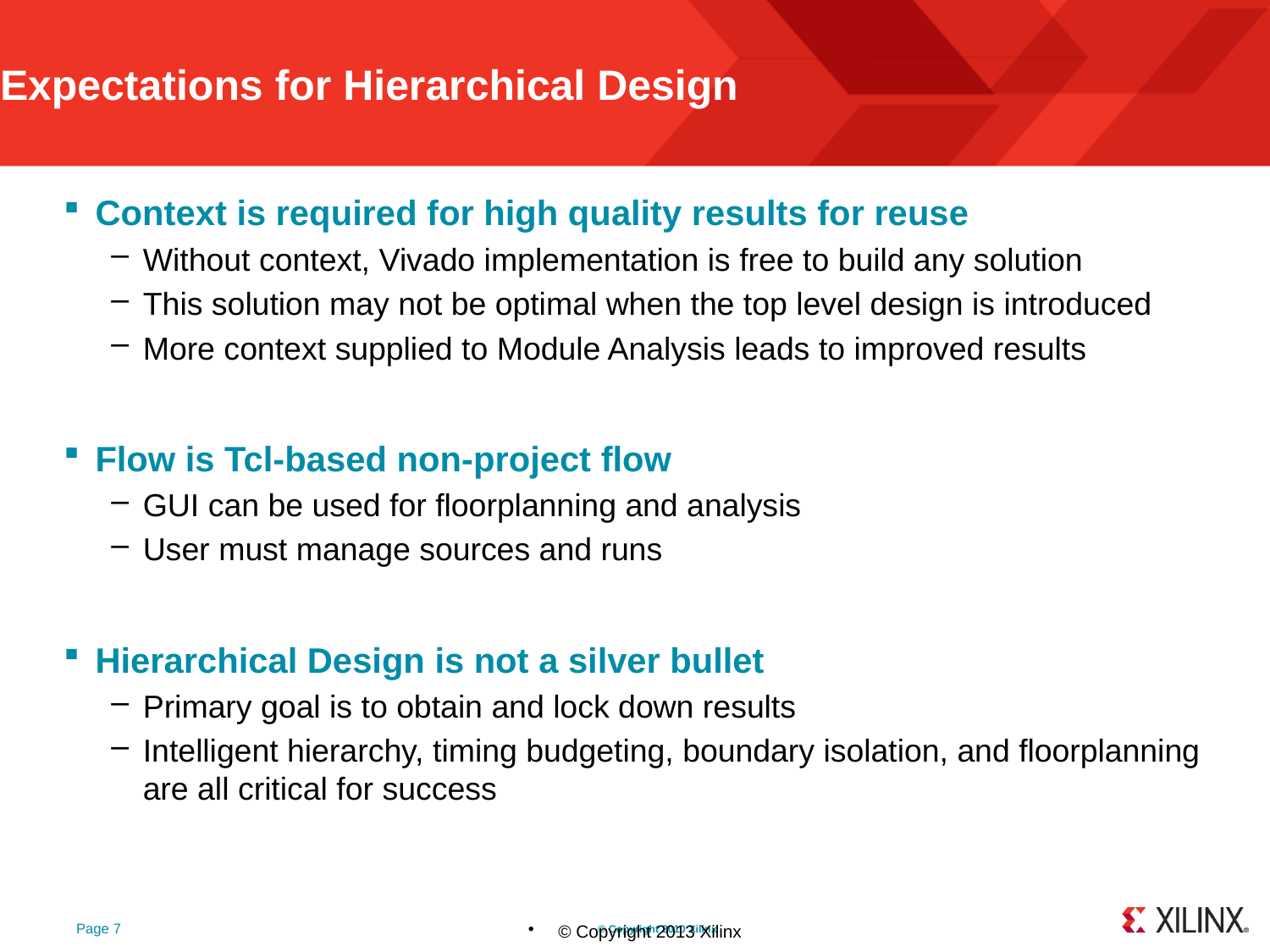

# Expectations for Hierarchical Design
Context is required for high quality results for reuse
Without context, Vivado implementation is free to build any solution
This solution may not be optimal when the top level design is introduced
More context supplied to Module Analysis leads to improved results

Flow is Tcl-based non-project flow
GUI can be used for floorplanning and analysis
User must manage sources and runs

Hierarchical Design is not a silver bullet
Primary goal is to obtain and lock down results
Intelligent hierarchy, timing budgeting, boundary isolation, and floorplanning are all critical for success
Page 7